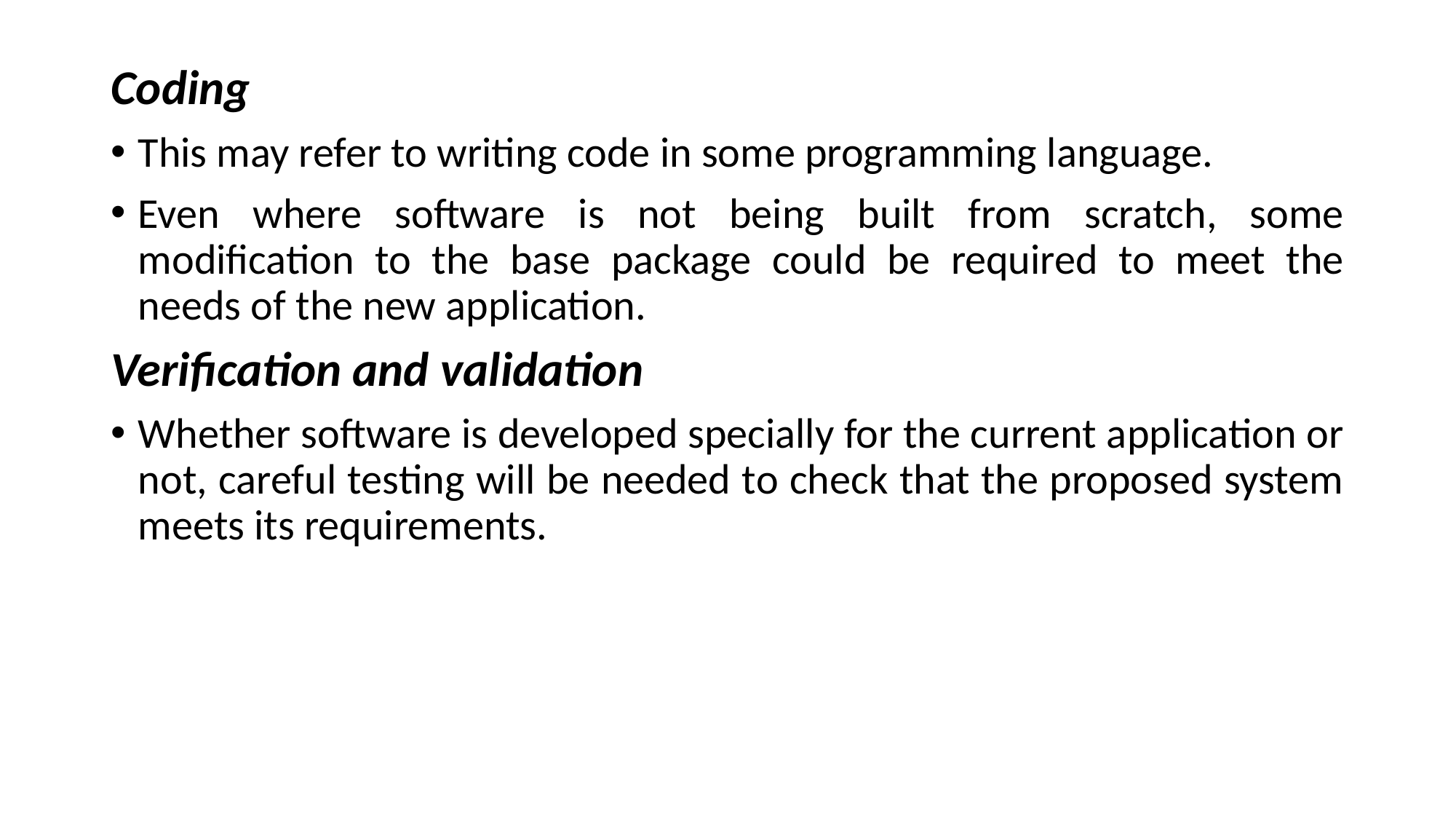

Coding
This may refer to writing code in some programming language.
Even where software is not being built from scratch, some modification to the base package could be required to meet the needs of the new application.
Verification and validation
Whether software is developed specially for the current application or not, careful testing will be needed to check that the proposed system meets its requirements.